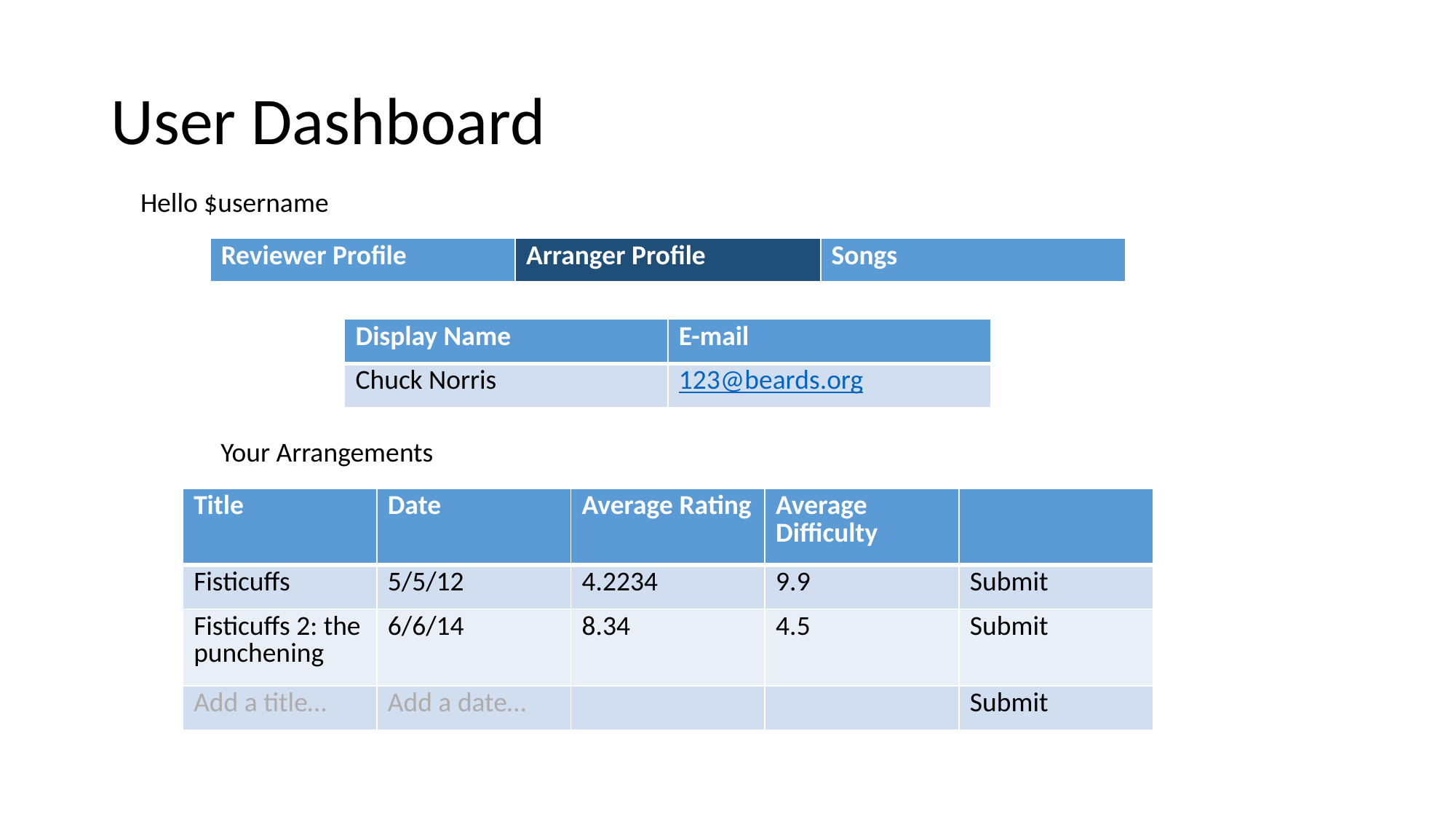

# User Dashboard
Hello $username
| Reviewer Profile | Arranger Profile | Songs |
| --- | --- | --- |
| Display Name | E-mail |
| --- | --- |
| Chuck Norris | 123@beards.org |
Your Arrangements
| Title | Date | Average Rating | Average Difficulty |  |
| --- | --- | --- | --- | --- |
| Fisticuffs | 5/5/12 | 4.2234 | 9.9 | Submit |
| Fisticuffs 2: the punchening | 6/6/14 | 8.34 | 4.5 | Submit |
| Add a title… | Add a date… |  |  | Submit |